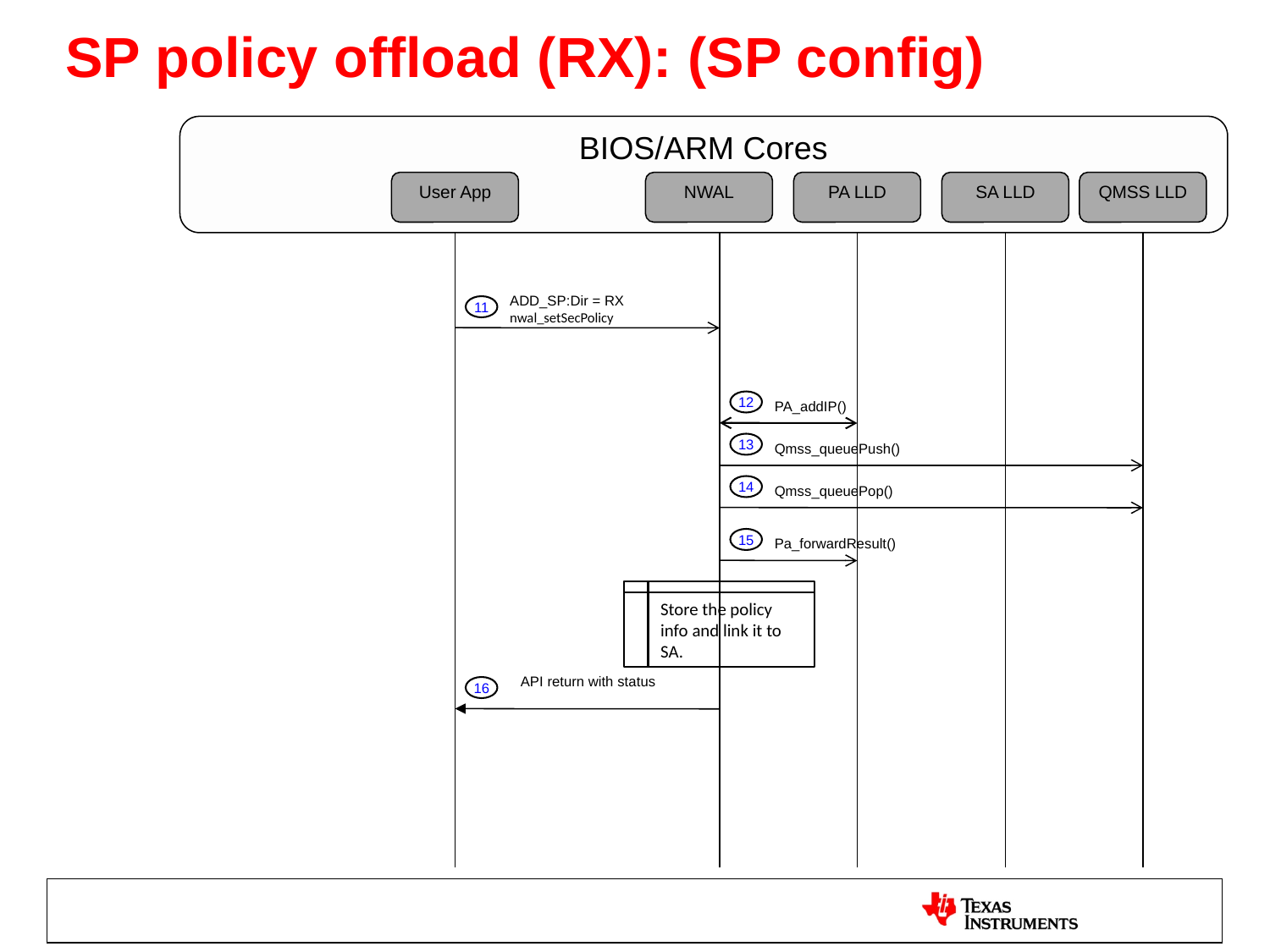

SP policy offload (RX): (SP config)
			BIOS/ARM Cores
User App
NWAL
PA LLD
SA LLD
QMSS LLD
ADD_SP:Dir = RX
nwal_setSecPolicy
11
12
PA_addIP()
13
Qmss_queuePush()
Qmss_queuePop()
14
Pa_forwardResult()
15
Store the policy info and link it to SA.
API return with status
16